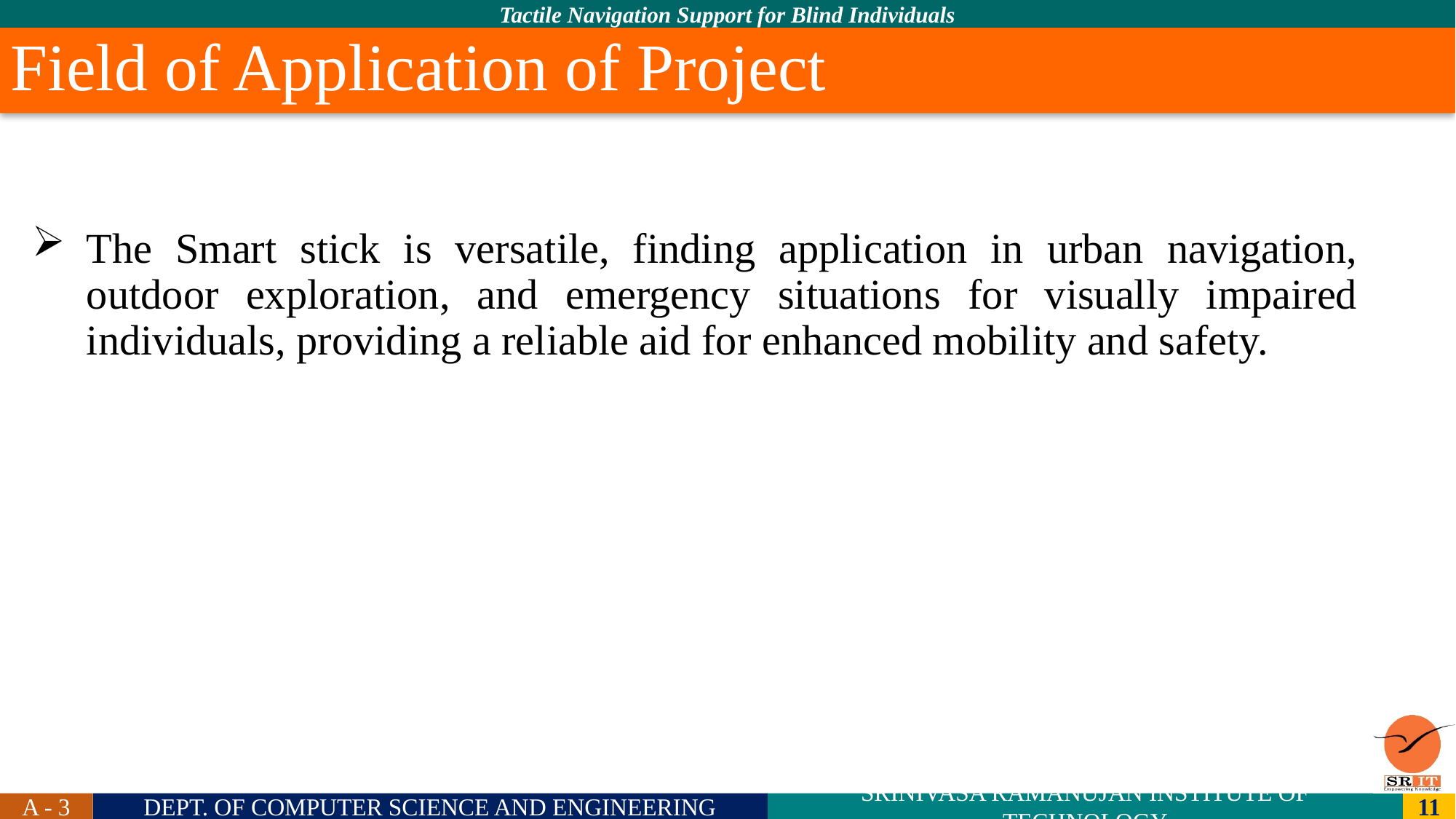

Field of Application of Project
# The Smart stick is versatile, finding application in urban navigation, outdoor exploration, and emergency situations for visually impaired individuals, providing a reliable aid for enhanced mobility and safety.